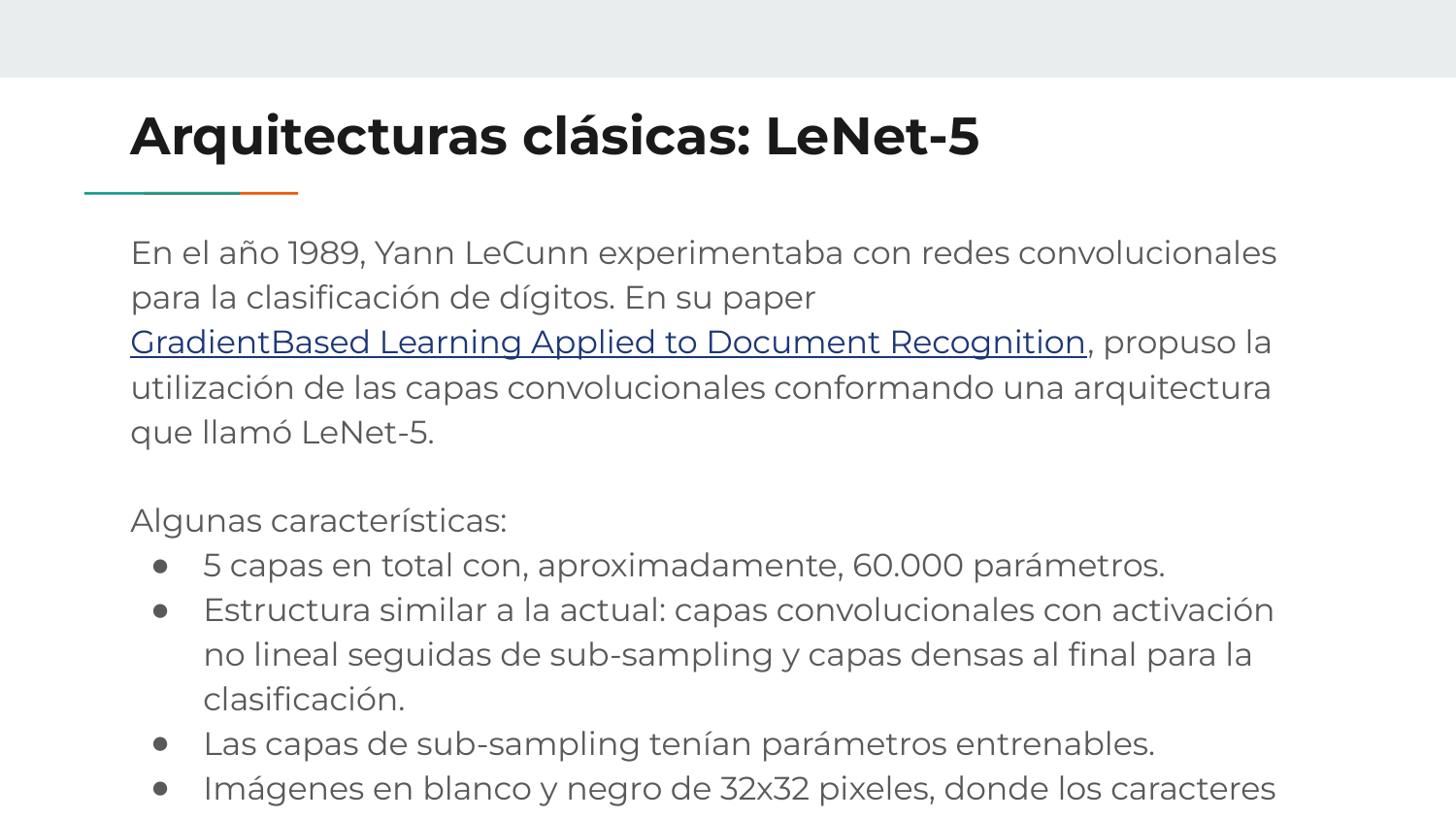

# Arquitecturas clásicas: LeNet-5
En el año 1989, Yann LeCunn experimentaba con redes convolucionales para la clasificación de dígitos. En su paper GradientBased Learning Applied to Document Recognition, propuso la utilización de las capas convolucionales conformando una arquitectura que llamó LeNet-5.

Algunas características:
5 capas en total con, aproximadamente, 60.000 parámetros.
Estructura similar a la actual: capas convolucionales con activación no lineal seguidas de sub-sampling y capas densas al final para la clasificación.
Las capas de sub-sampling tenían parámetros entrenables.
Imágenes en blanco y negro de 32x32 pixeles, donde los caracteres estaban centrados en la region de 28x28 pixeles centrales.